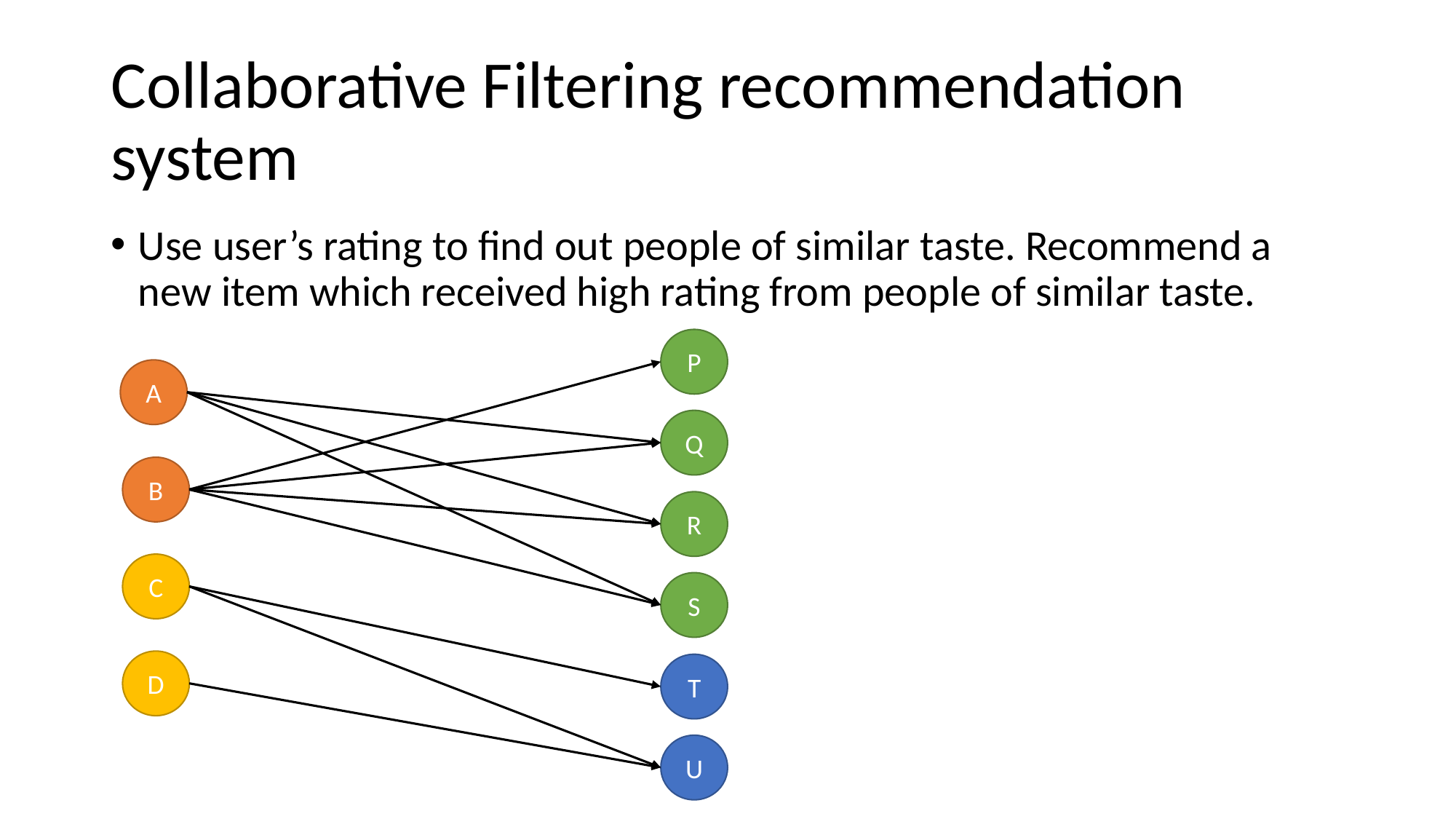

# Collaborative Filtering recommendation system
Use user’s rating to find out people of similar taste. Recommend a new item which received high rating from people of similar taste.
P
A
Q
B
R
C
S
D
T
U